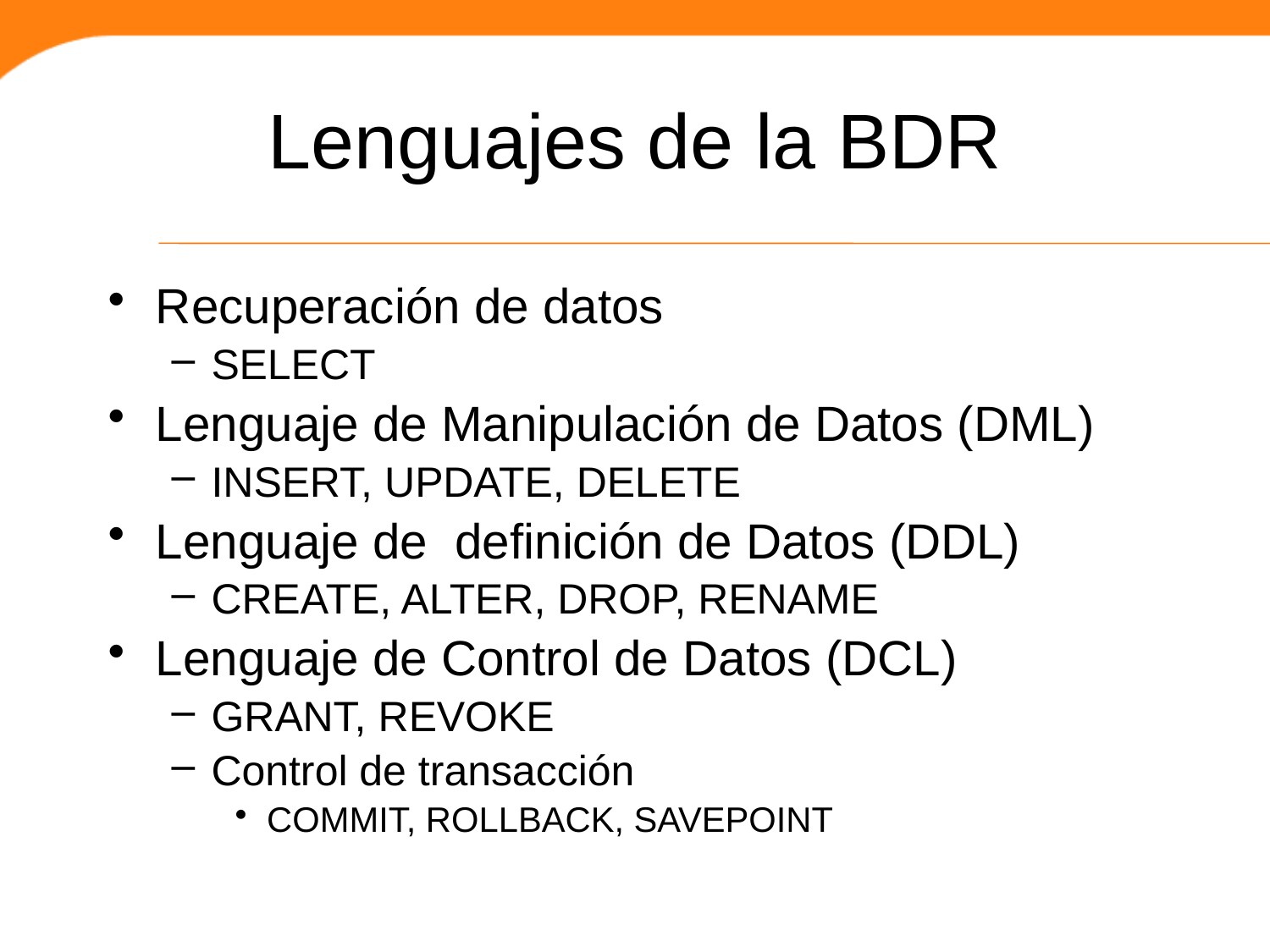

# Lenguajes de la BDR
Recuperación de datos
SELECT
Lenguaje de Manipulación de Datos (DML)
INSERT, UPDATE, DELETE
Lenguaje de  definición de Datos (DDL)
CREATE, ALTER, DROP, RENAME
Lenguaje de Control de Datos (DCL)
GRANT, REVOKE
Control de transacción
COMMIT, ROLLBACK, SAVEPOINT